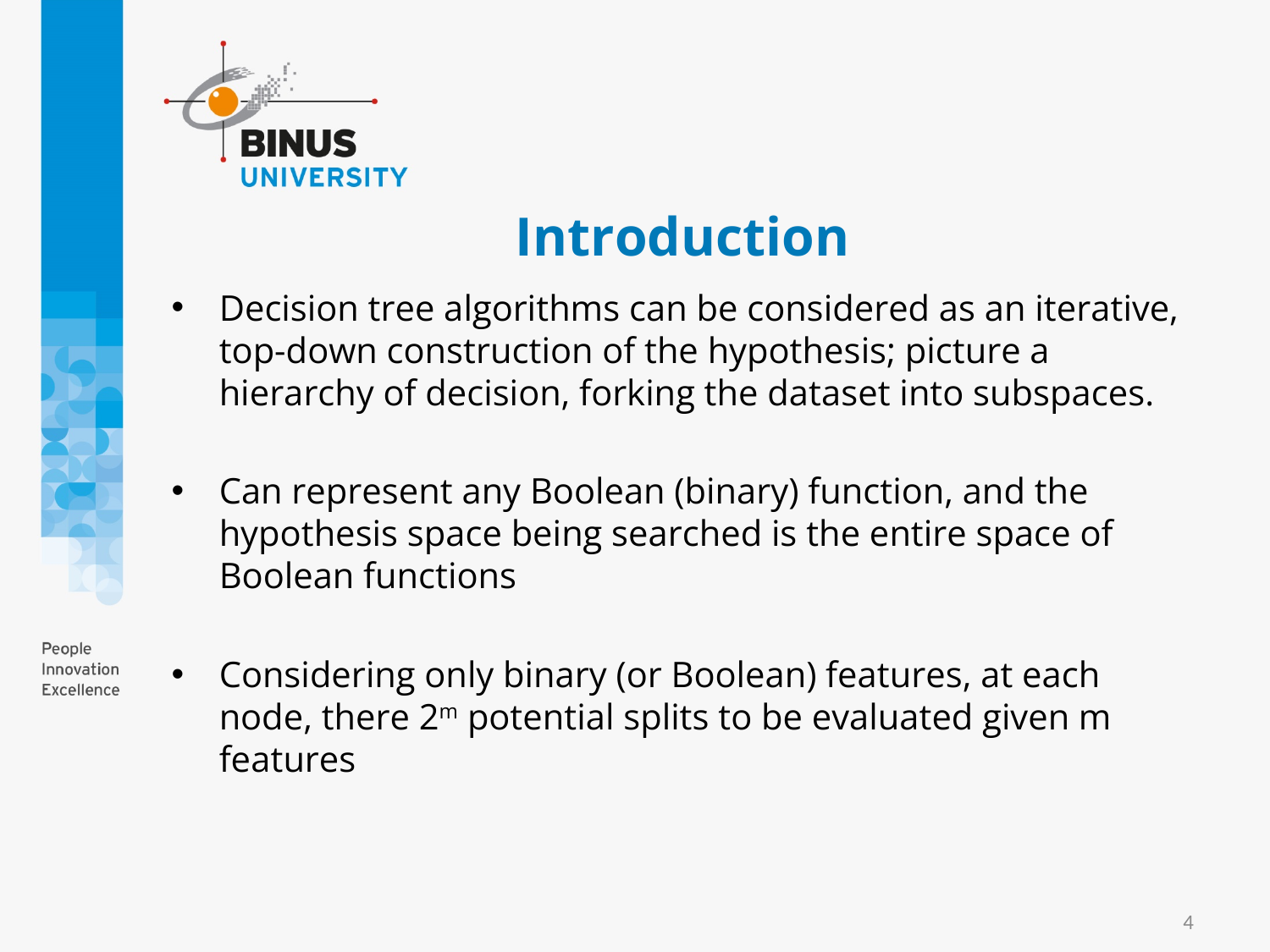

# Introduction
Decision tree algorithms can be considered as an iterative, top-down construction of the hypothesis; picture a hierarchy of decision, forking the dataset into subspaces.

Can represent any Boolean (binary) function, and the hypothesis space being searched is the entire space of Boolean functions

Considering only binary (or Boolean) features, at each node, there 2m potential splits to be evaluated given m features

4